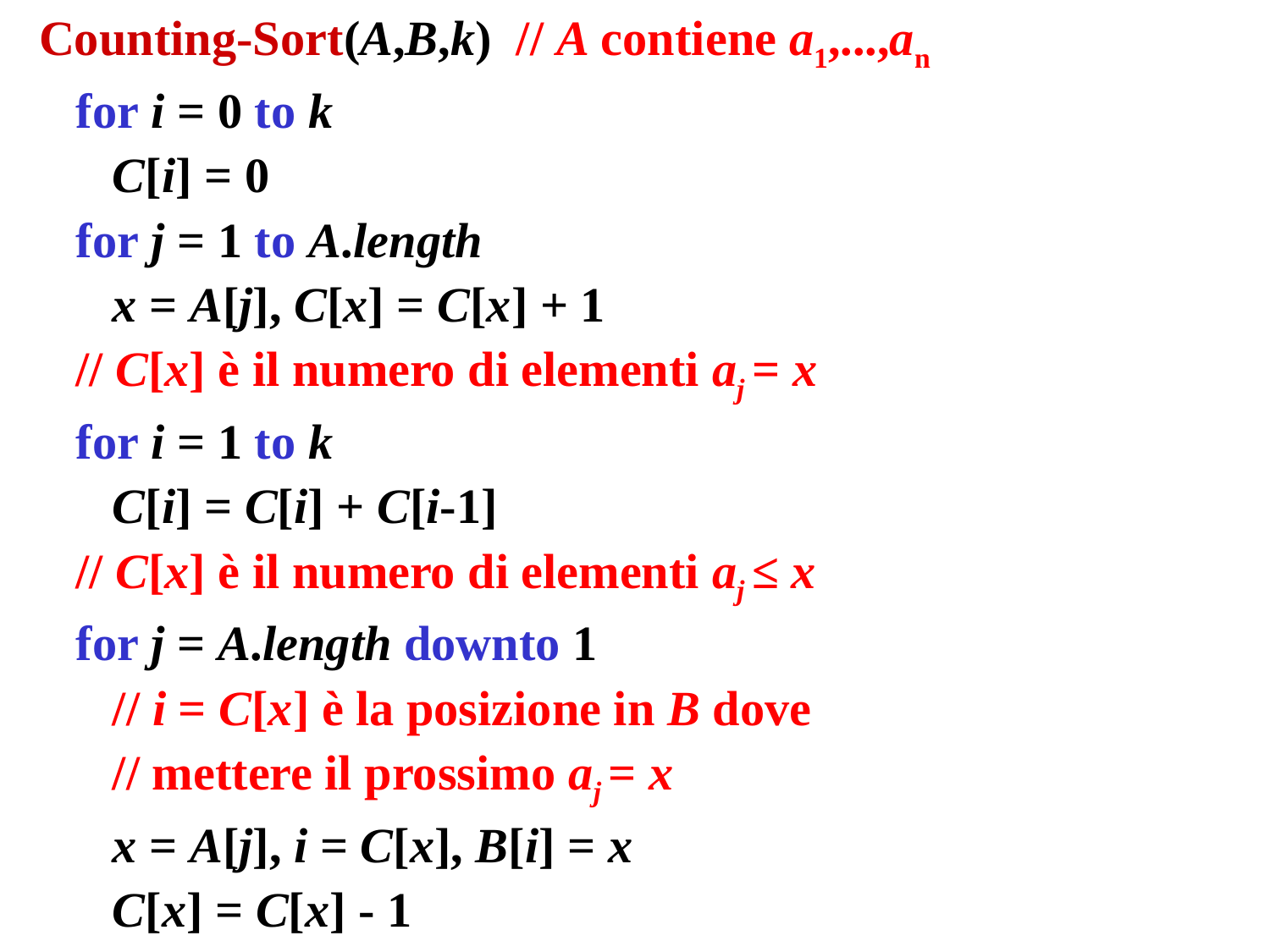

Counting-Sort(A,B,k)  // A contiene a1,...,an
   for i = 0 to k
      C[i] = 0
   for j = 1 to A.length
      x = A[j], C[x] = C[x] + 1
   // C[x] è il numero di elementi aj = x
   for i = 1 to k
      C[i] = C[i] + C[i-1]
   // C[x] è il numero di elementi aj ≤ x
   for j = A.length downto 1
      // i = C[x] è la posizione in B dove
      // mettere il prossimo aj = x
      x = A[j], i = C[x], B[i] = x
      C[x] = C[x] - 1